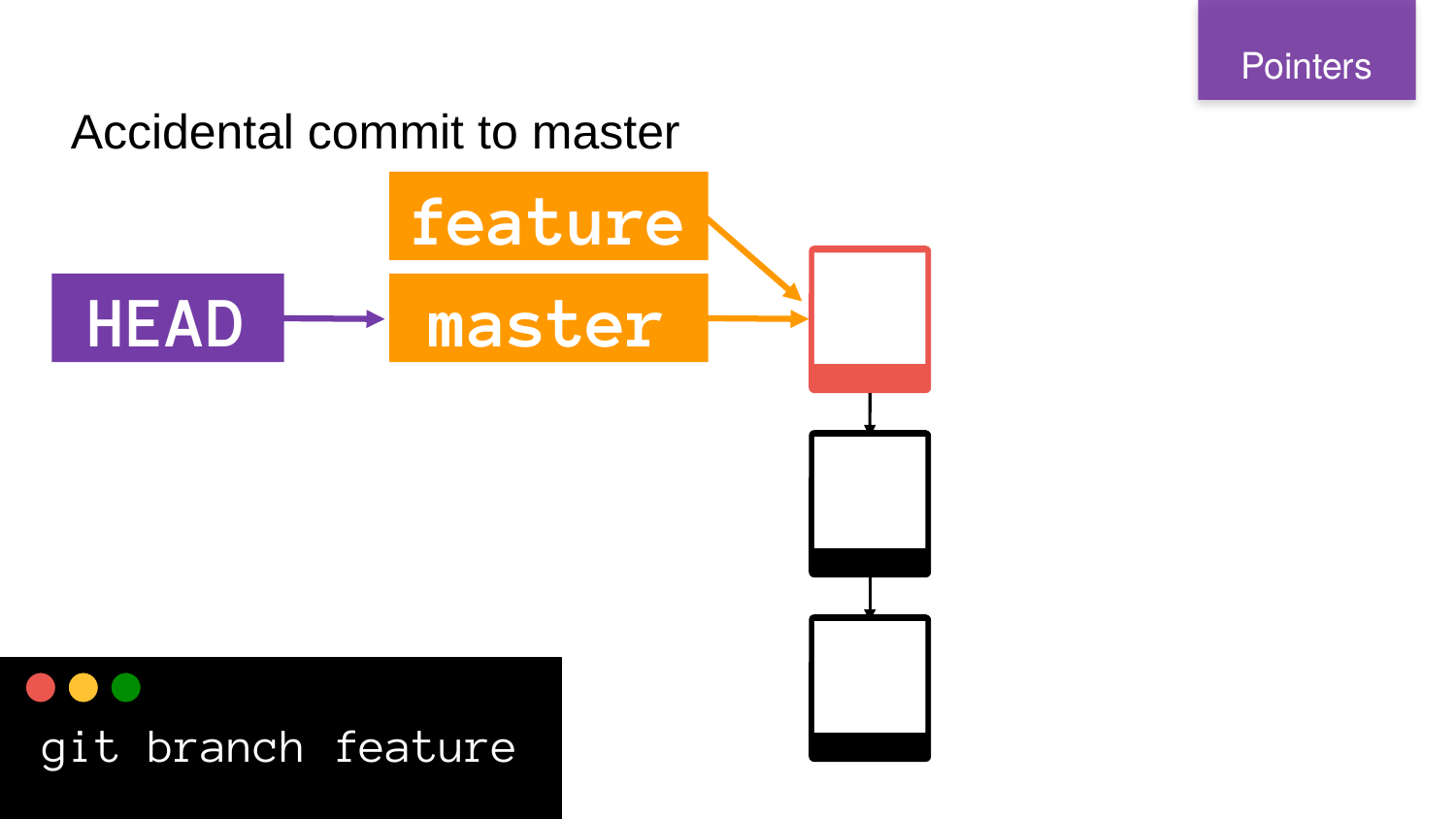

Pointers
Accidental commit to master
feature

HEAD
master

git branch feature